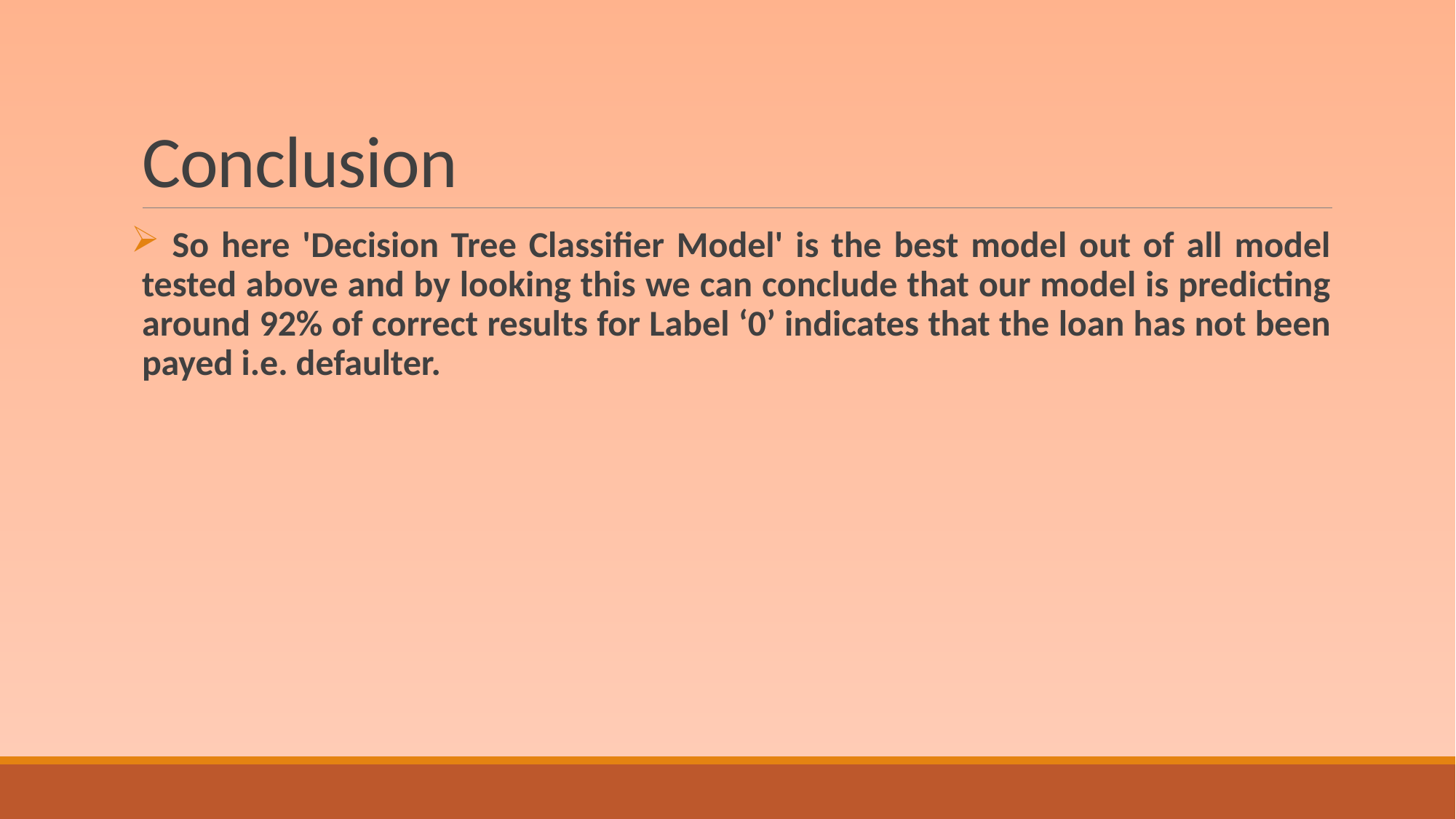

# Conclusion
 So here 'Decision Tree Classifier Model' is the best model out of all model tested above and by looking this we can conclude that our model is predicting around 92% of correct results for Label ‘0’ indicates that the loan has not been payed i.e. defaulter.